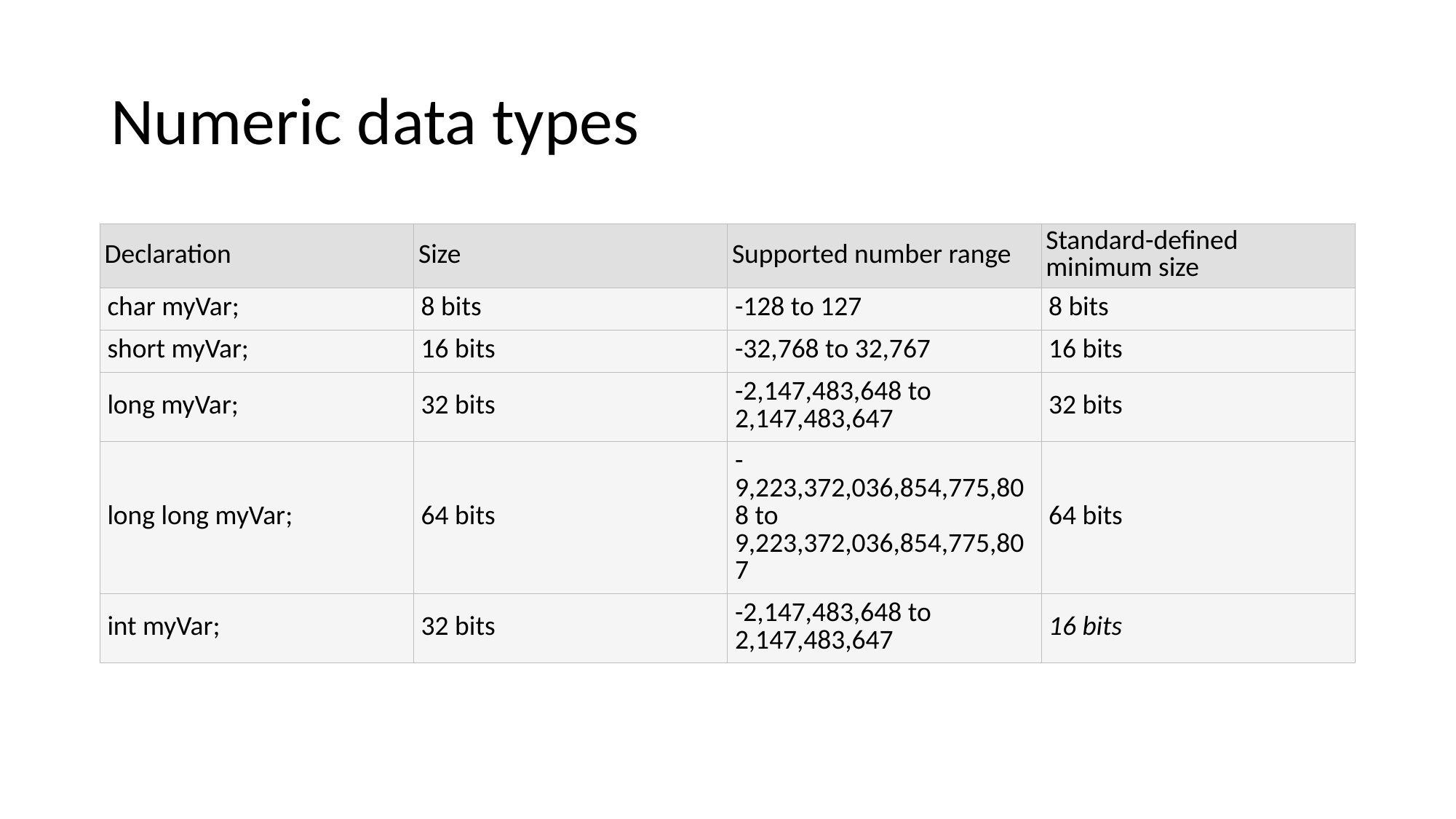

# Numeric data types
| Declaration | Size | Supported number range | Standard-defined minimum size |
| --- | --- | --- | --- |
| char myVar; | 8 bits | -128 to 127 | 8 bits |
| short myVar; | 16 bits | -32,768 to 32,767 | 16 bits |
| long myVar; | 32 bits | -2,147,483,648 to 2,147,483,647 | 32 bits |
| long long myVar; | 64 bits | -9,223,372,036,854,775,808 to 9,223,372,036,854,775,807 | 64 bits |
| int myVar; | 32 bits | -2,147,483,648 to 2,147,483,647 | 16 bits |